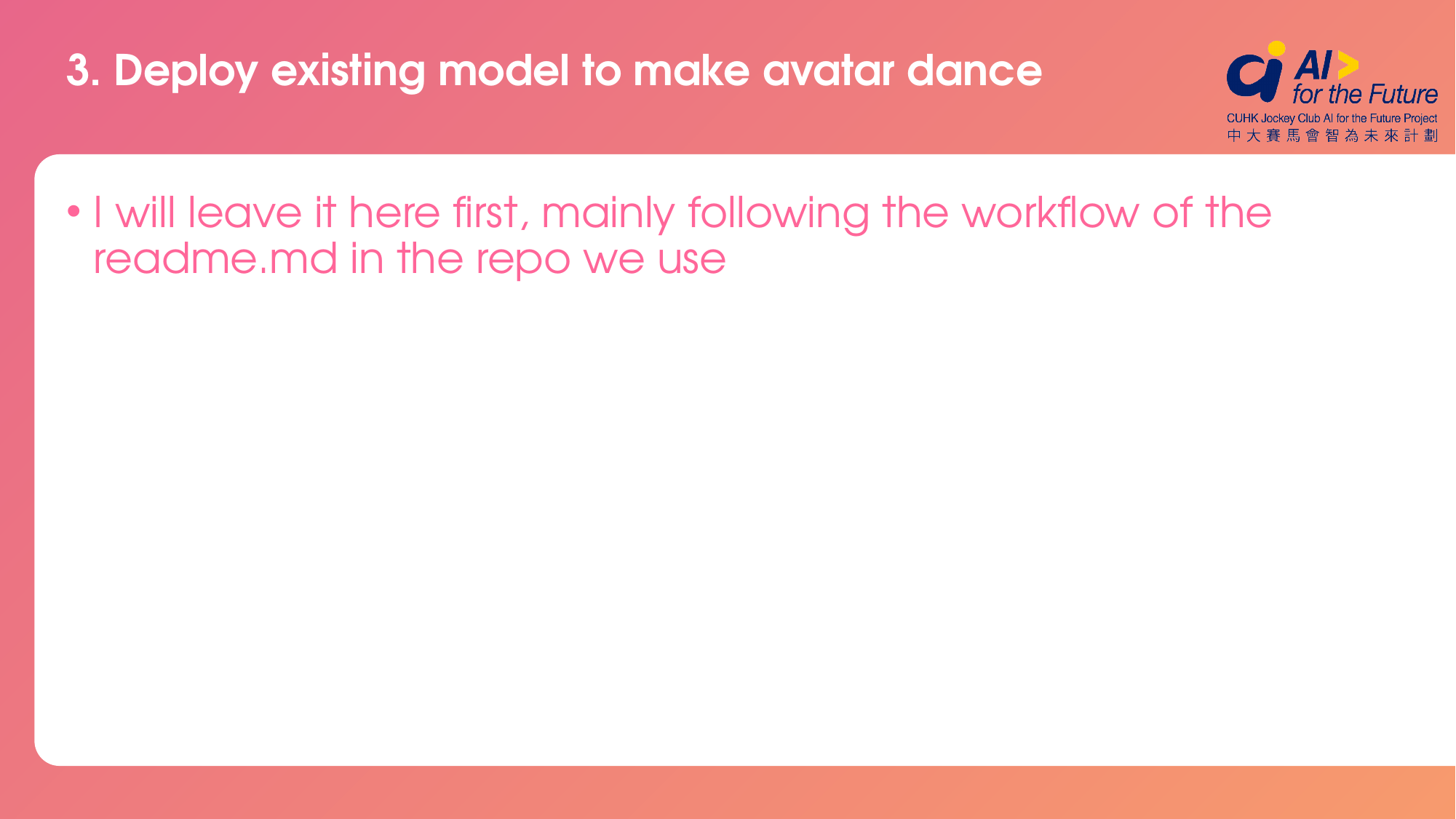

# 3. Deploy existing model to make avatar dance
I will leave it here first, mainly following the workflow of the readme.md in the repo we use